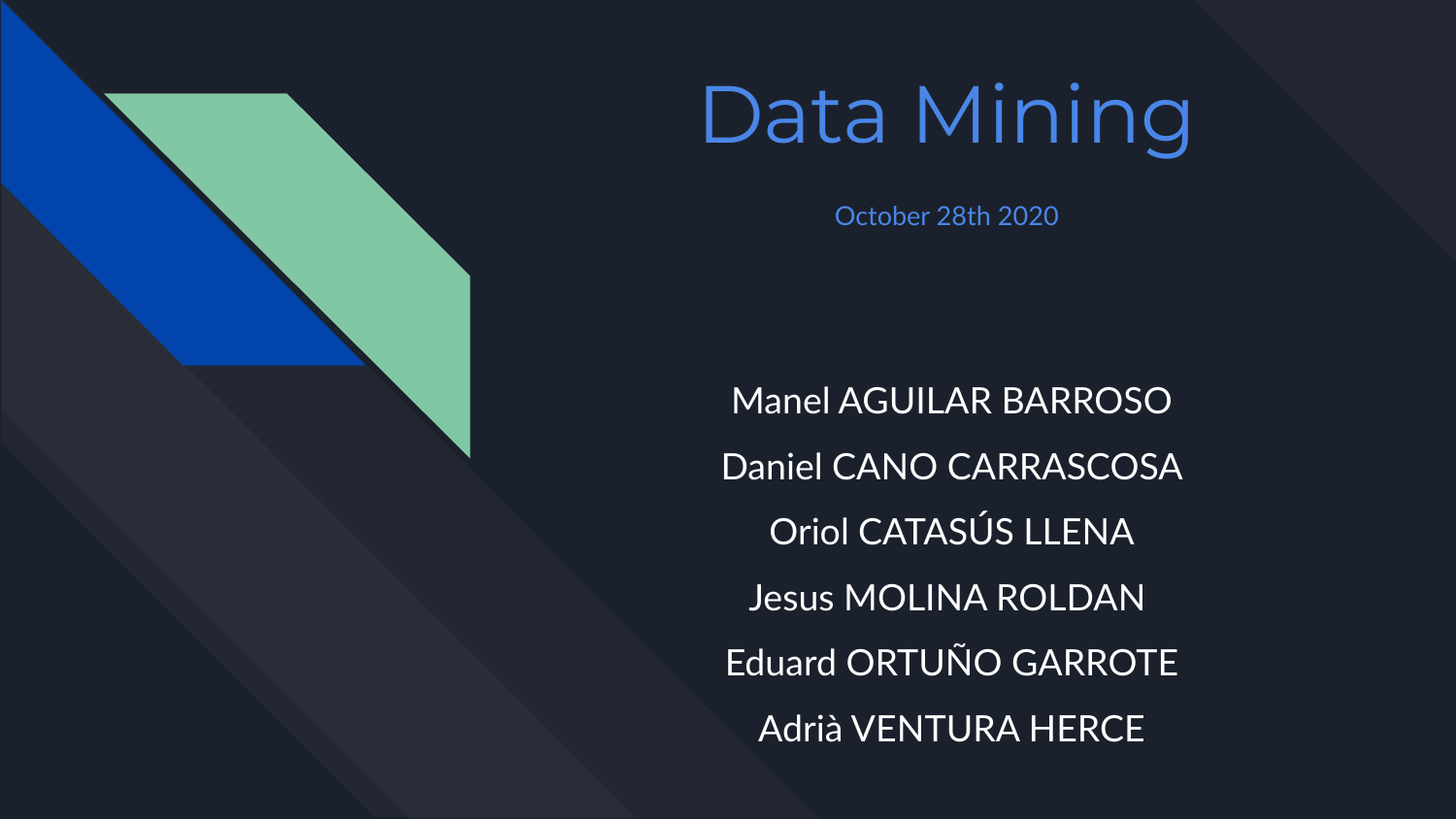

# Data Mining

October 28th 2020
Manel AGUILAR BARROSO
Daniel CANO CARRASCOSA
Oriol CATASÚS LLENA
Jesus MOLINA ROLDAN
Eduard ORTUÑO GARROTE
Adrià VENTURA HERCE